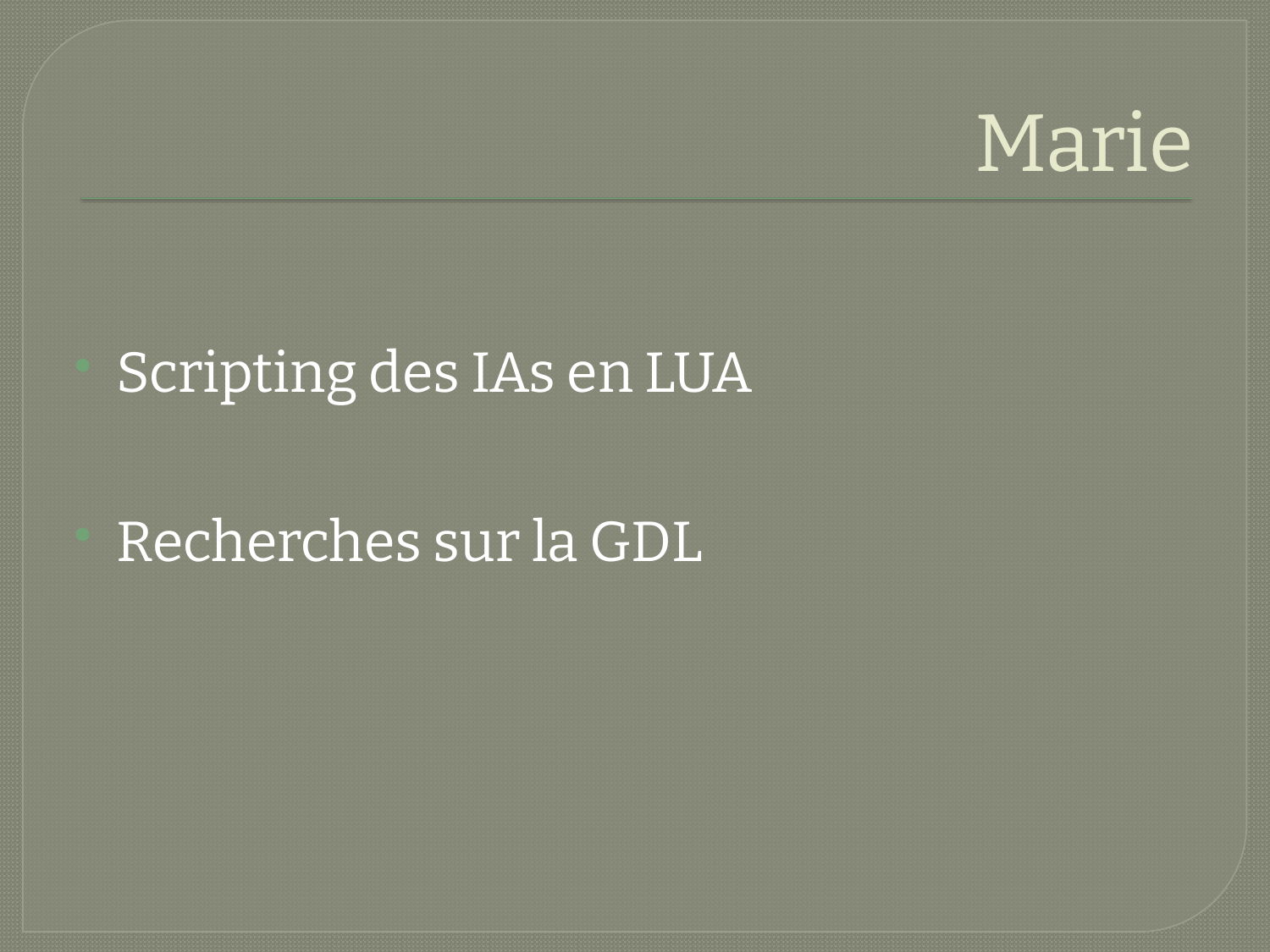

# Marie
Scripting des IAs en LUA
Recherches sur la GDL